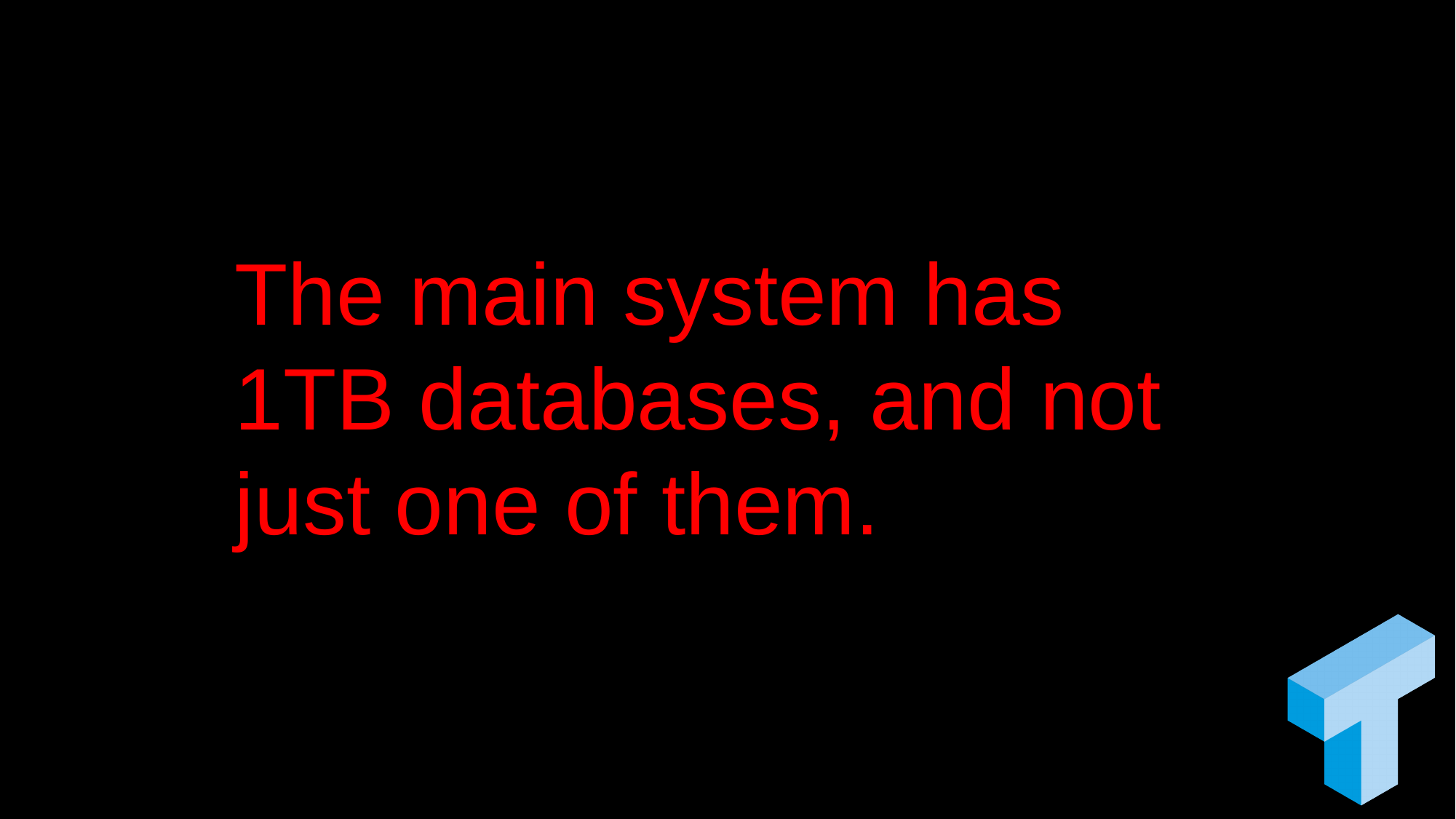

The main system has 1TB databases, and not just one of them.